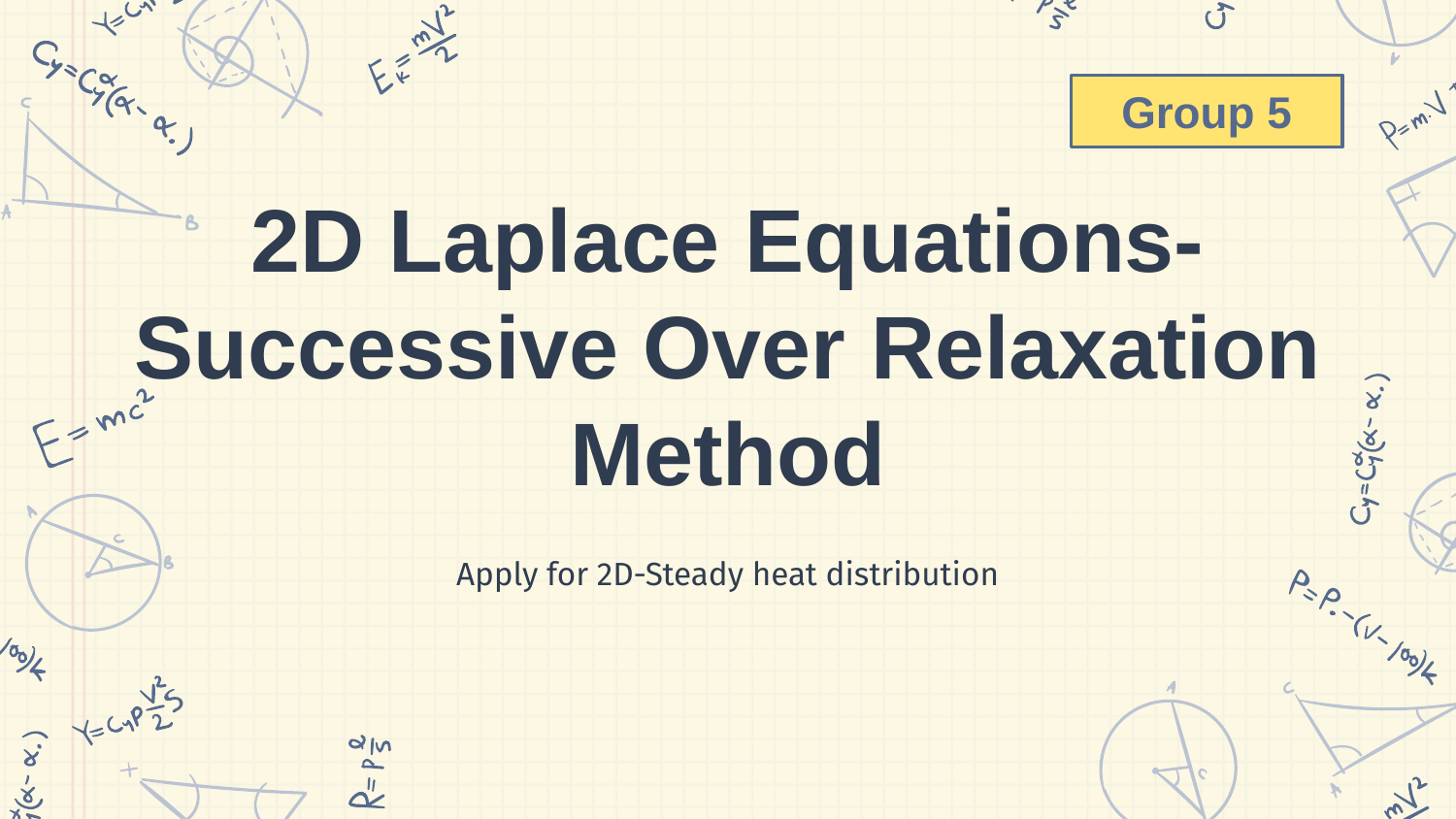

Group 5
# 2D Laplace Equations-Successive Over Relaxation Method
Apply for 2D-Steady heat distribution